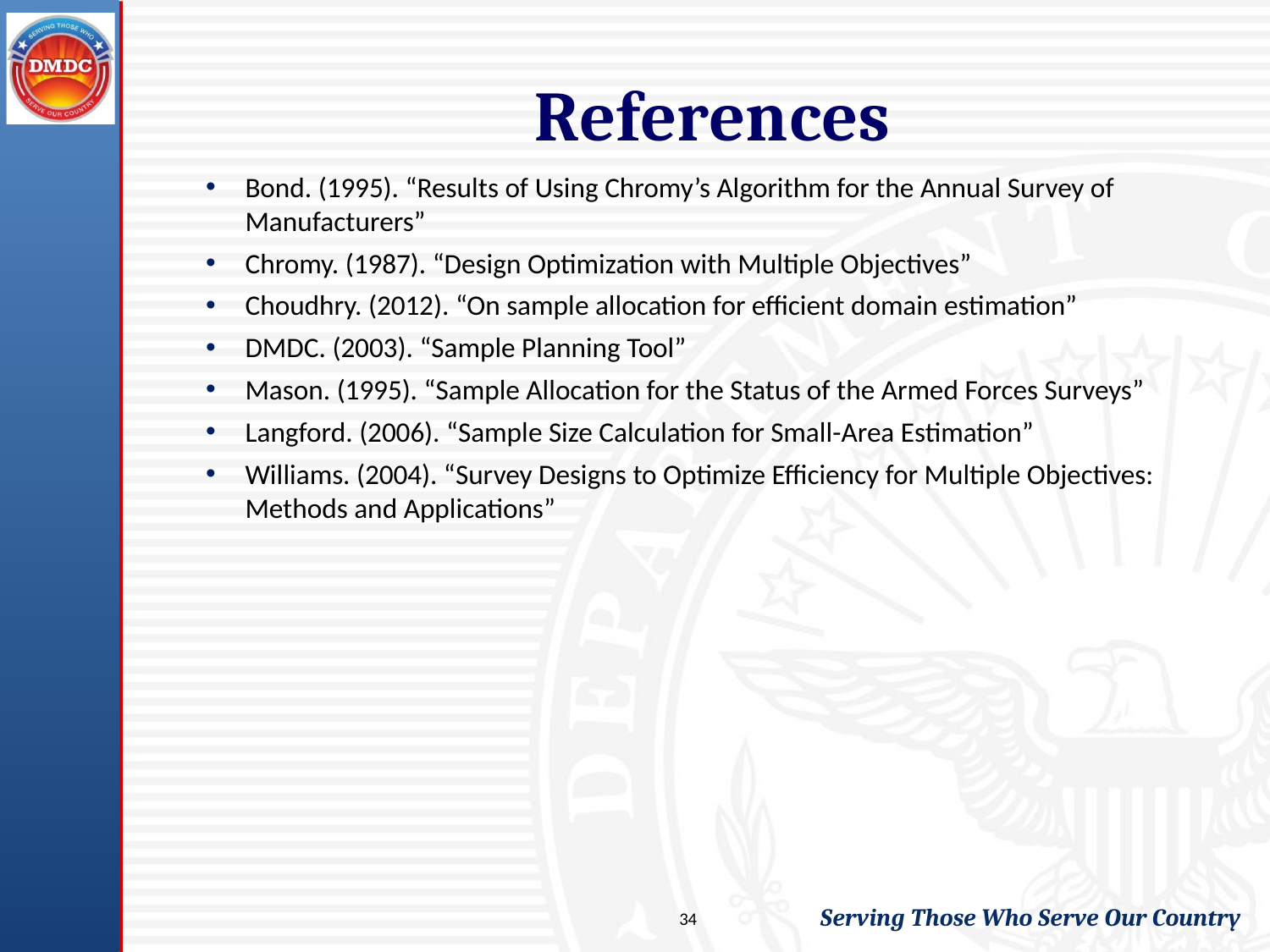

# References
Bond. (1995). “Results of Using Chromy’s Algorithm for the Annual Survey of Manufacturers”
Chromy. (1987). “Design Optimization with Multiple Objectives”
Choudhry. (2012). “On sample allocation for efficient domain estimation”
DMDC. (2003). “Sample Planning Tool”
Mason. (1995). “Sample Allocation for the Status of the Armed Forces Surveys”
Langford. (2006). “Sample Size Calculation for Small-Area Estimation”
Williams. (2004). “Survey Designs to Optimize Efficiency for Multiple Objectives: Methods and Applications”